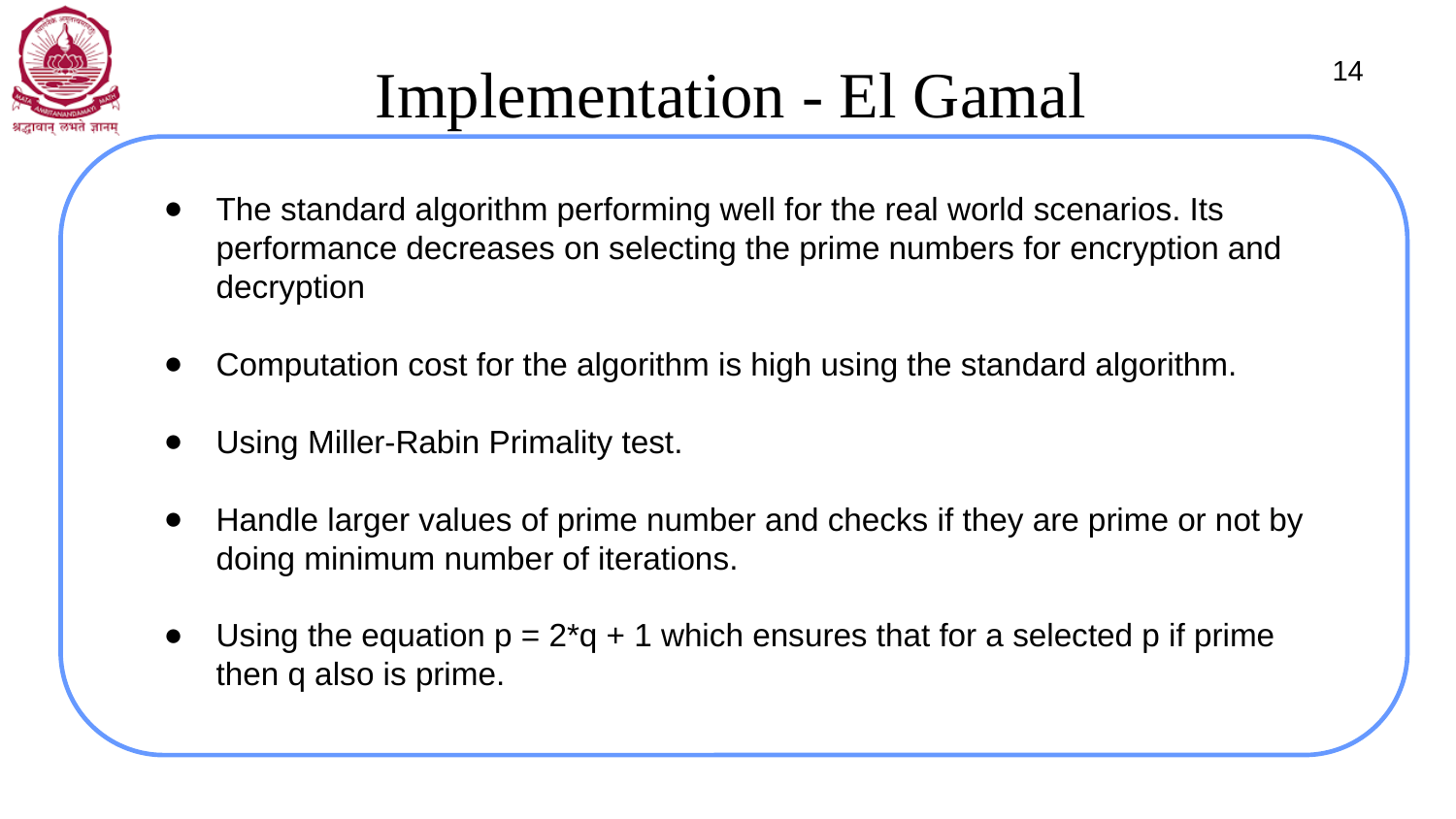

Implementation - El Gamal
14
The standard algorithm performing well for the real world scenarios. Its performance decreases on selecting the prime numbers for encryption and decryption

Computation cost for the algorithm is high using the standard algorithm.

Using Miller-Rabin Primality test.

Handle larger values of prime number and checks if they are prime or not by doing minimum number of iterations.

Using the equation p = 2*q + 1 which ensures that for a selected p if prime then q also is prime.